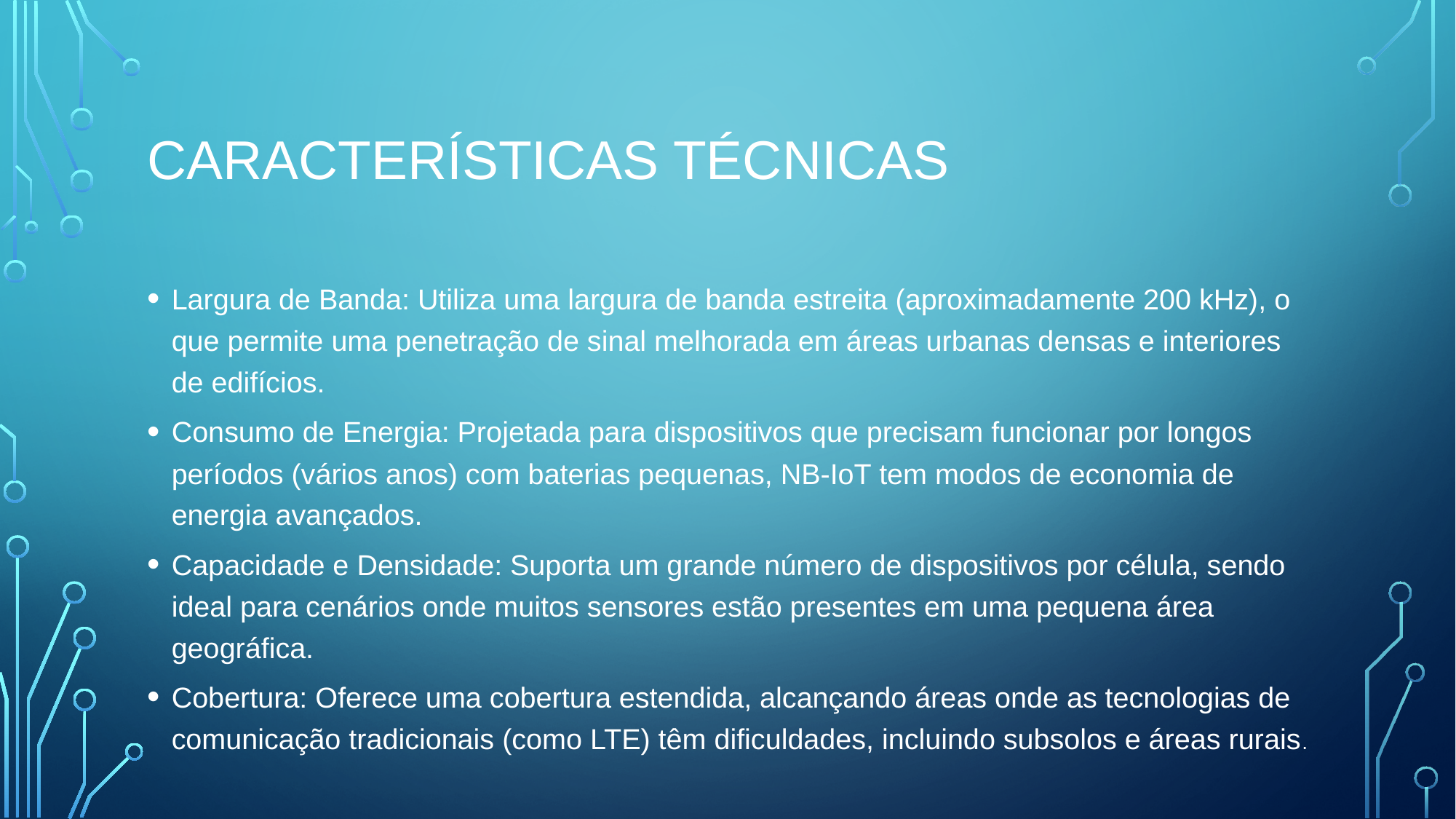

# Características técnicas
Largura de Banda: Utiliza uma largura de banda estreita (aproximadamente 200 kHz), o que permite uma penetração de sinal melhorada em áreas urbanas densas e interiores de edifícios.
Consumo de Energia: Projetada para dispositivos que precisam funcionar por longos períodos (vários anos) com baterias pequenas, NB-IoT tem modos de economia de energia avançados.
Capacidade e Densidade: Suporta um grande número de dispositivos por célula, sendo ideal para cenários onde muitos sensores estão presentes em uma pequena área geográfica.
Cobertura: Oferece uma cobertura estendida, alcançando áreas onde as tecnologias de comunicação tradicionais (como LTE) têm dificuldades, incluindo subsolos e áreas rurais.